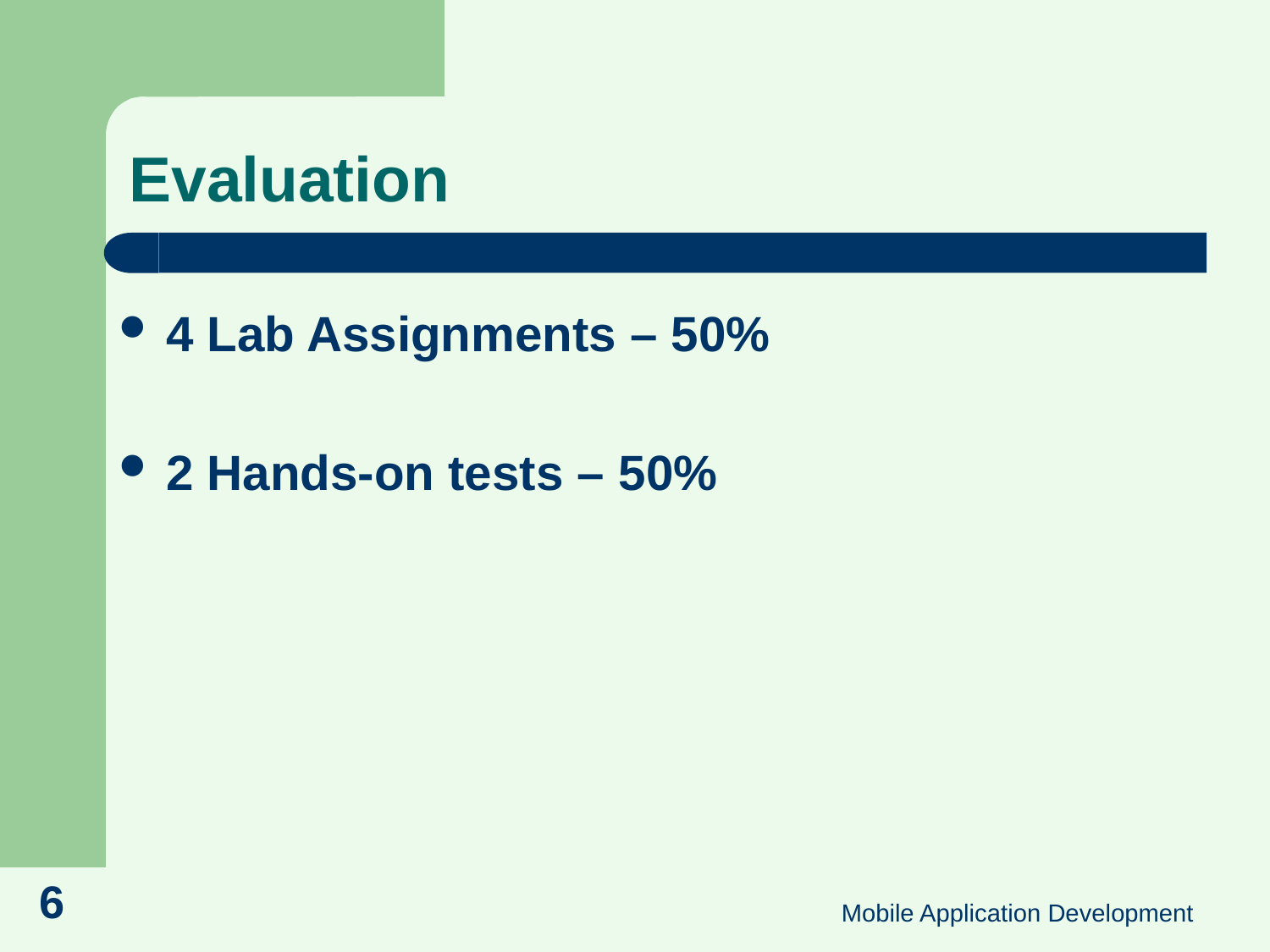

# Evaluation
4 Lab Assignments – 50%

2 Hands-on tests – 50%

6
Mobile Application Development